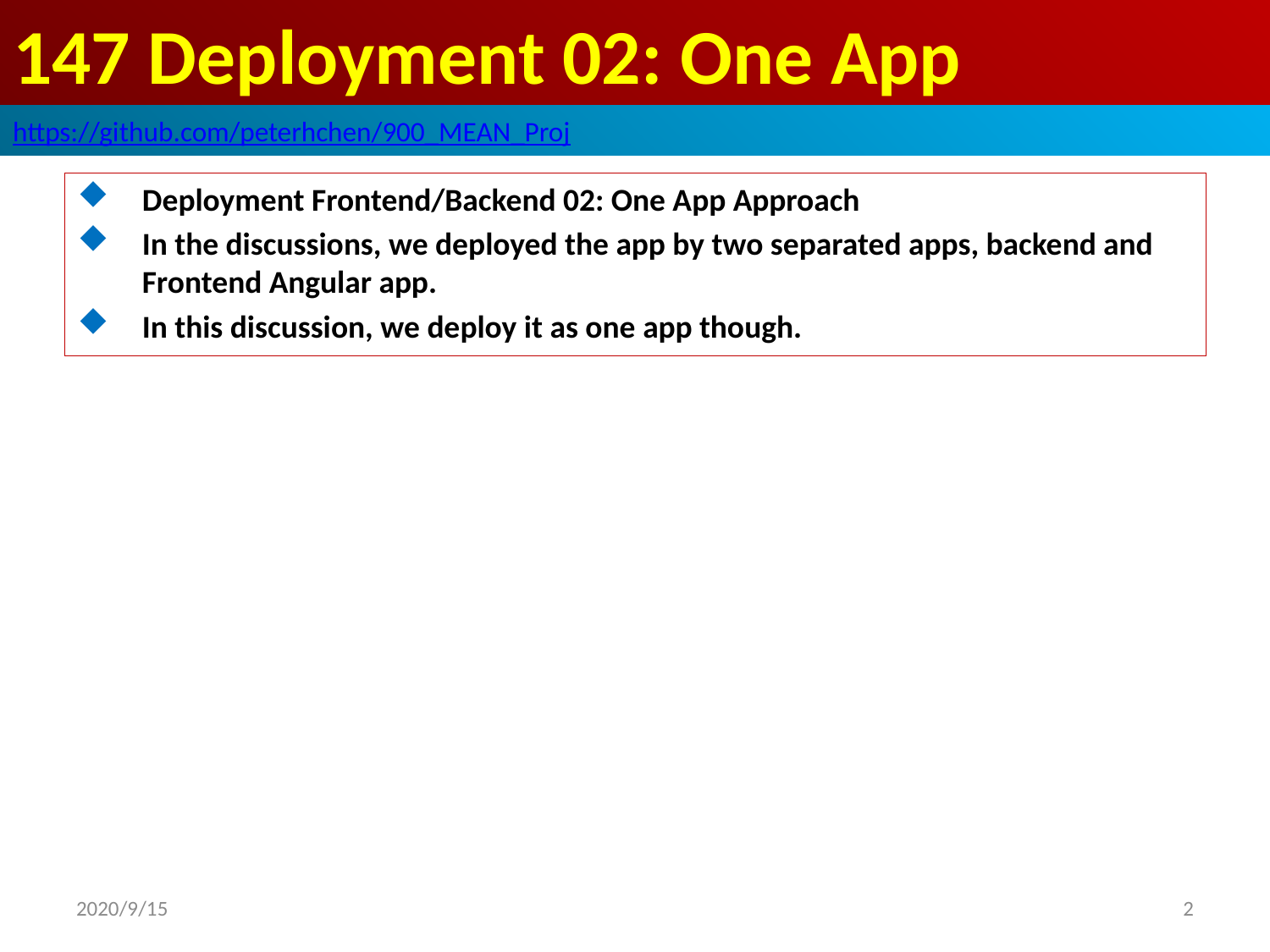

# 147 Deployment 02: One App
https://github.com/peterhchen/900_MEAN_Proj
Deployment Frontend/Backend 02: One App Approach
In the discussions, we deployed the app by two separated apps, backend and Frontend Angular app.
In this discussion, we deploy it as one app though.
2
2020/9/15